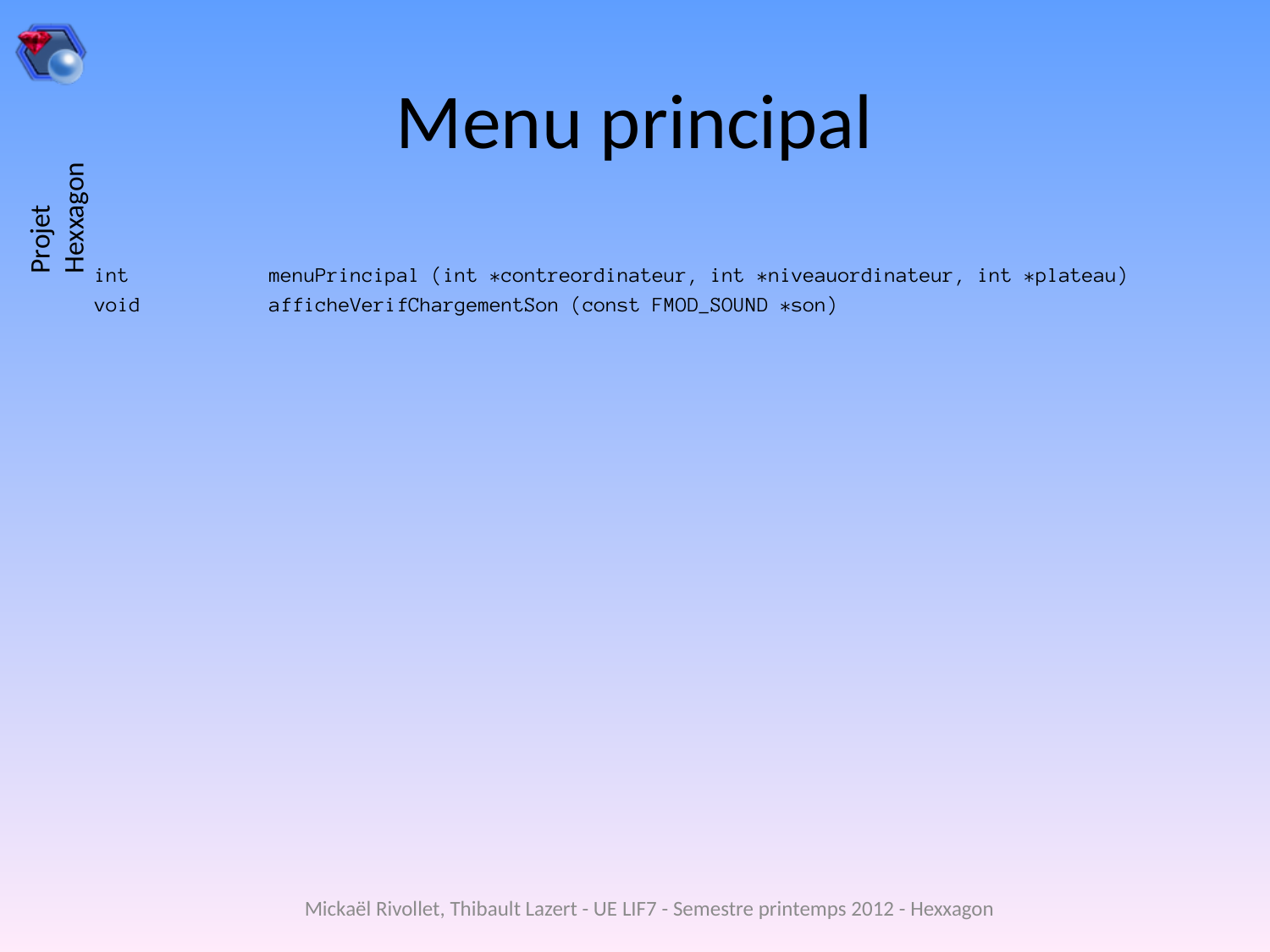

# Menu principal

int 		menuPrincipal (int *contreordinateur, int *niveauordinateur, int *plateau)
void 	afficheVerifChargementSon (const FMOD_SOUND *son)
Mickaël Rivollet, Thibault Lazert - UE LIF7 - Semestre printemps 2012 - Hexxagon